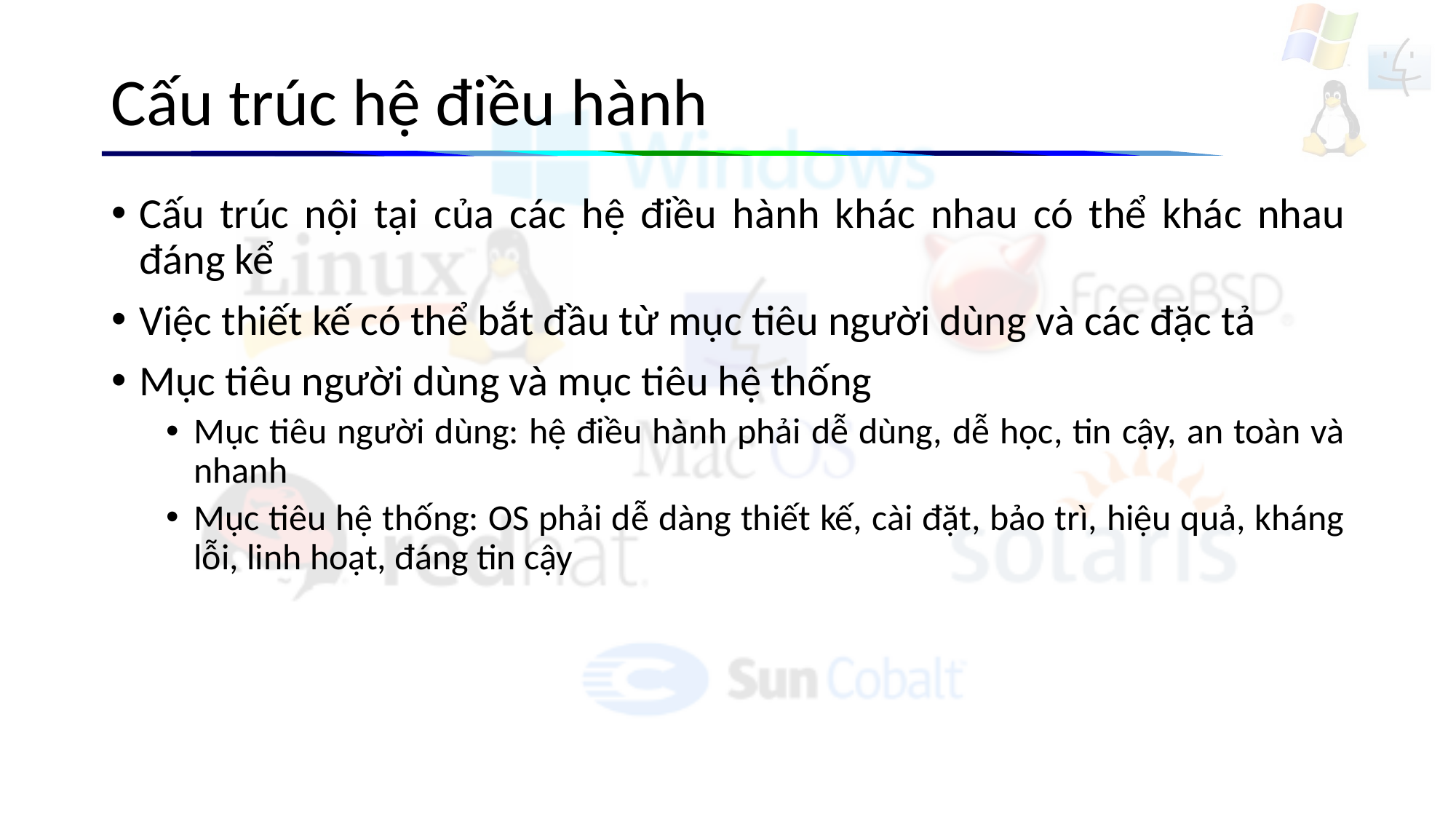

# Cấu trúc hệ điều hành
Cấu trúc nội tại của các hệ điều hành khác nhau có thể khác nhau đáng kể
Việc thiết kế có thể bắt đầu từ mục tiêu người dùng và các đặc tả
Mục tiêu người dùng và mục tiêu hệ thống
Mục tiêu người dùng: hệ điều hành phải dễ dùng, dễ học, tin cậy, an toàn và nhanh
Mục tiêu hệ thống: OS phải dễ dàng thiết kế, cài đặt, bảo trì, hiệu quả, kháng lỗi, linh hoạt, đáng tin cậy